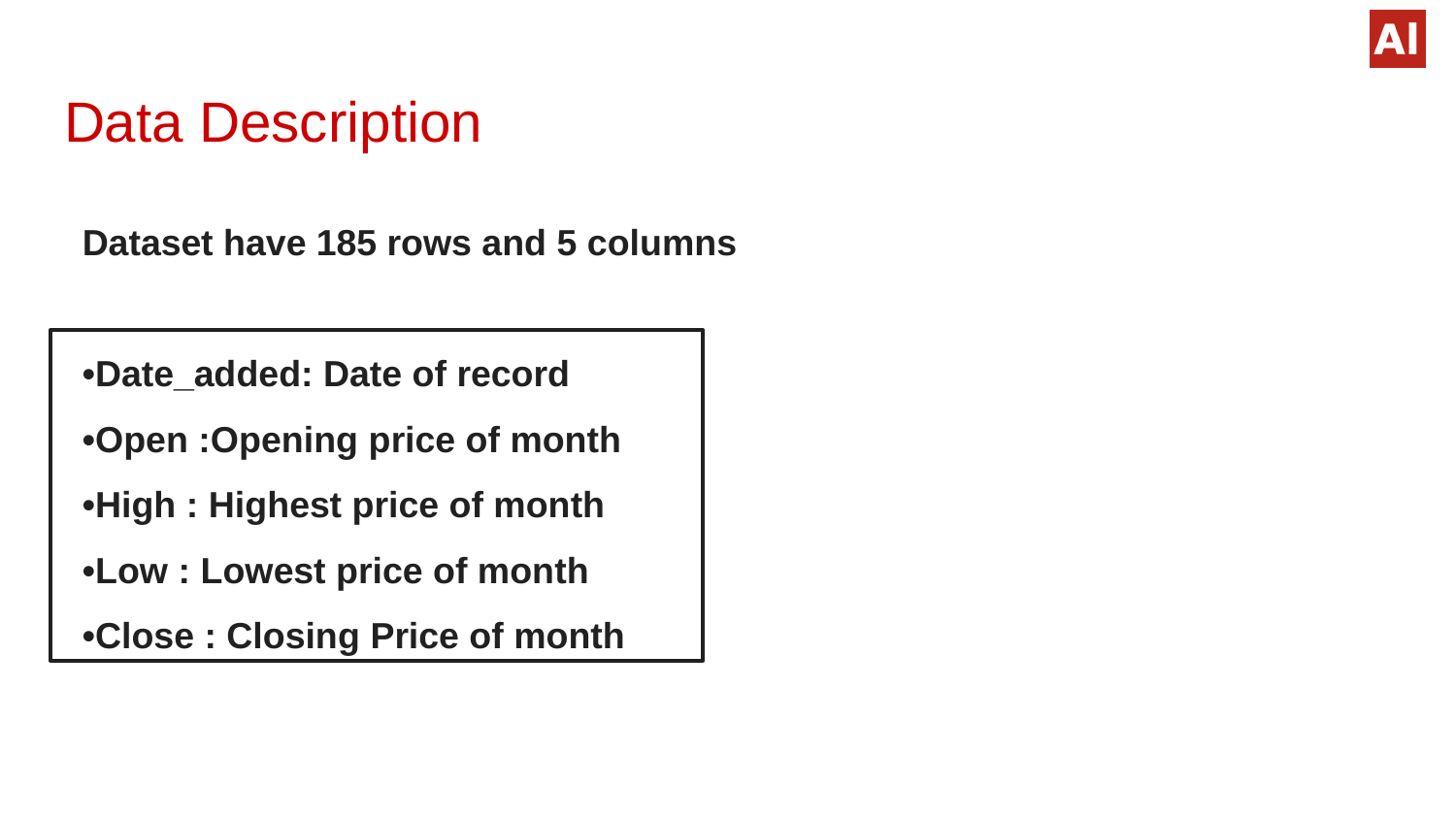

# Data Description
Dataset have 185 rows and 5 columns

•Date_added: Date of record
•Open :Opening price of month
•High : Highest price of month
•Low : Lowest price of month
•Close : Closing Price of month